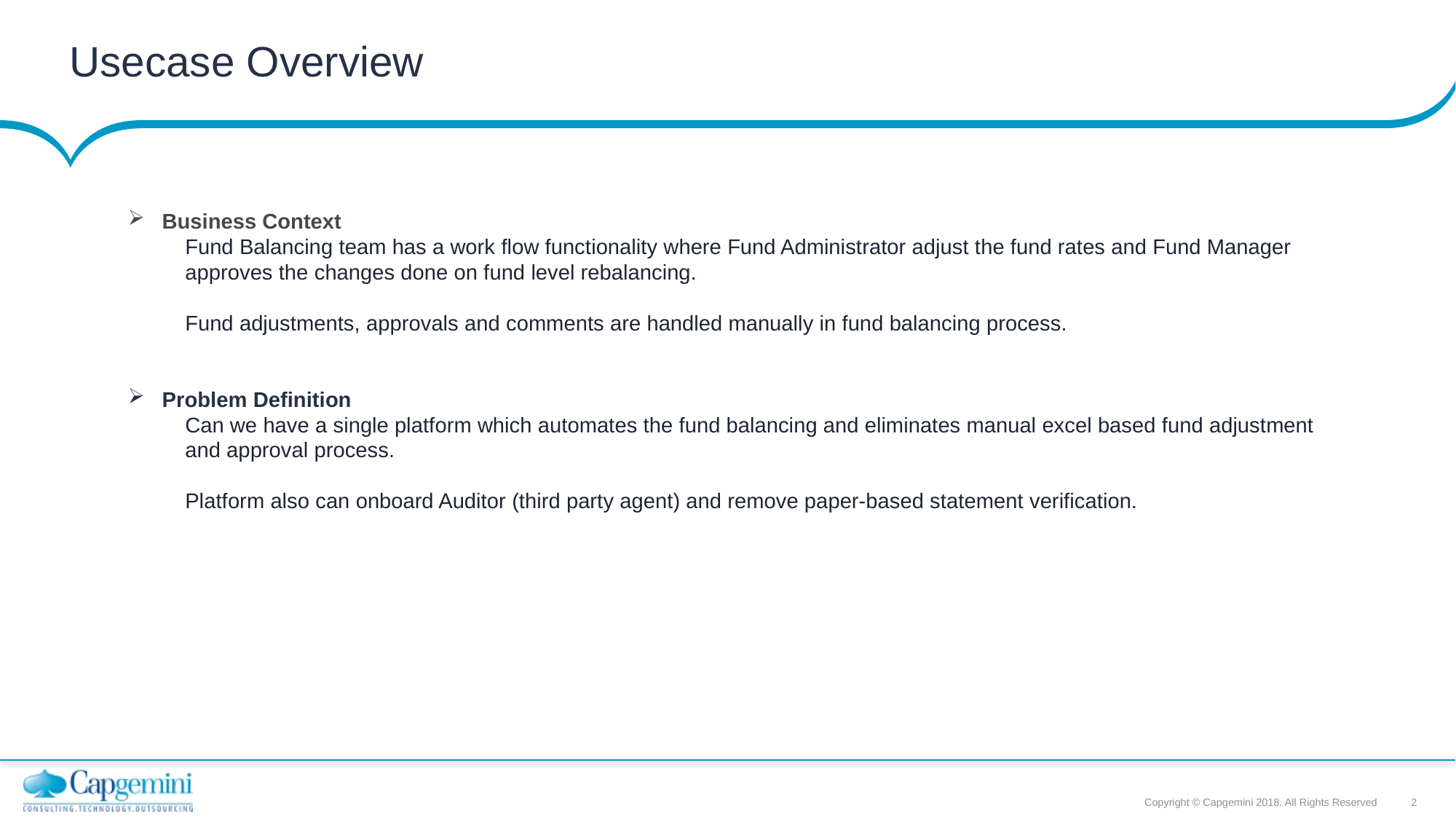

# Usecase Overview
Business Context
Fund Balancing team has a work flow functionality where Fund Administrator adjust the fund rates and Fund Manager approves the changes done on fund level rebalancing.

Fund adjustments, approvals and comments are handled manually in fund balancing process.

Problem Definition
Can we have a single platform which automates the fund balancing and eliminates manual excel based fund adjustment and approval process.

Platform also can onboard Auditor (third party agent) and remove paper-based statement verification.